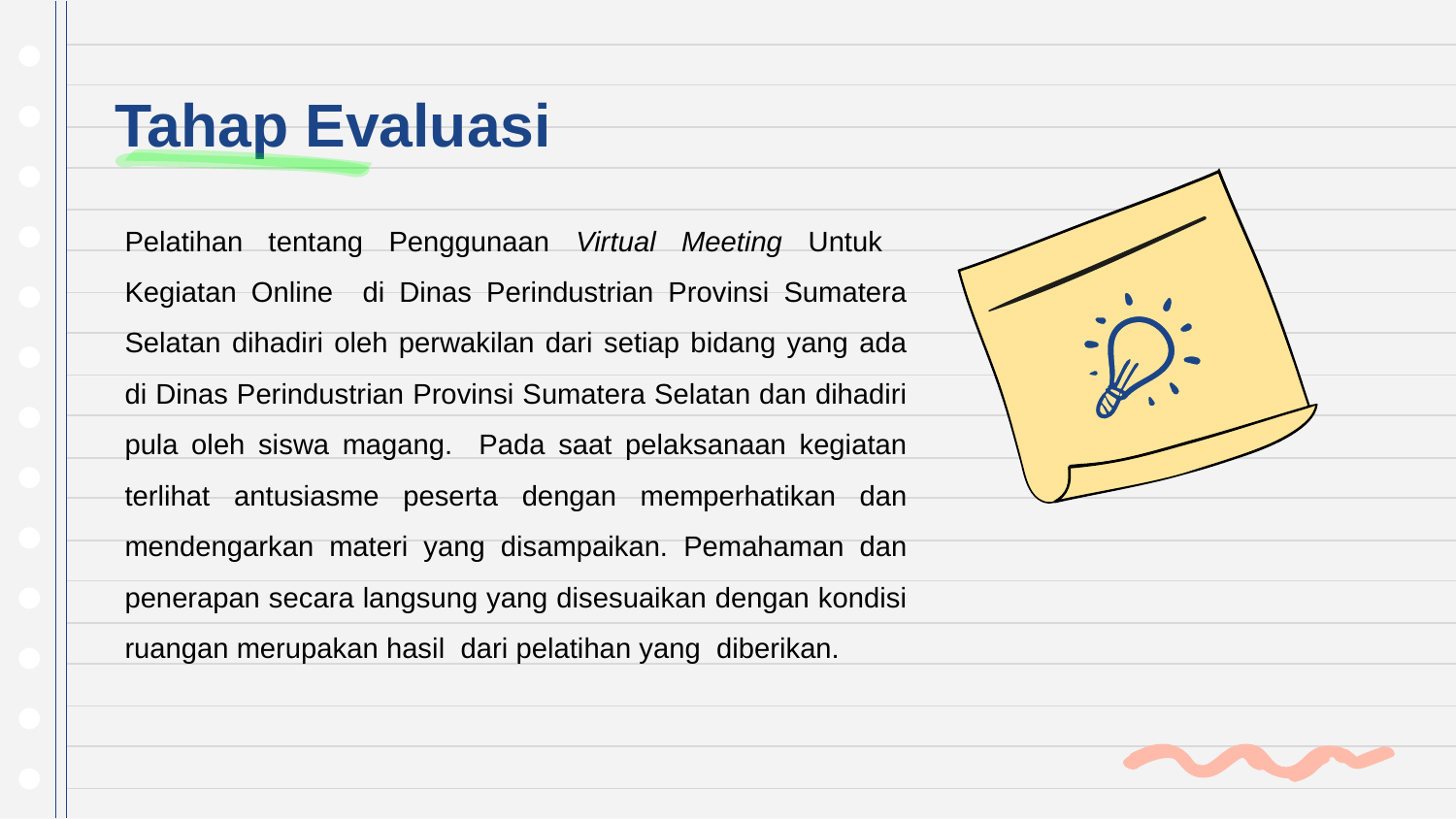

# Tahap Evaluasi

Pelatihan tentang Penggunaan Virtual Meeting Untuk  Kegiatan Online  di Dinas Perindustrian Provinsi Sumatera Selatan dihadiri oleh perwakilan dari setiap bidang yang ada di Dinas Perindustrian Provinsi Sumatera Selatan dan dihadiri pula oleh siswa magang.  Pada saat pelaksanaan kegiatan terlihat antusiasme peserta dengan memperhatikan dan mendengarkan materi yang disampaikan. Pemahaman dan penerapan secara langsung yang disesuaikan dengan kondisi ruangan merupakan hasil  dari pelatihan yang  diberikan.